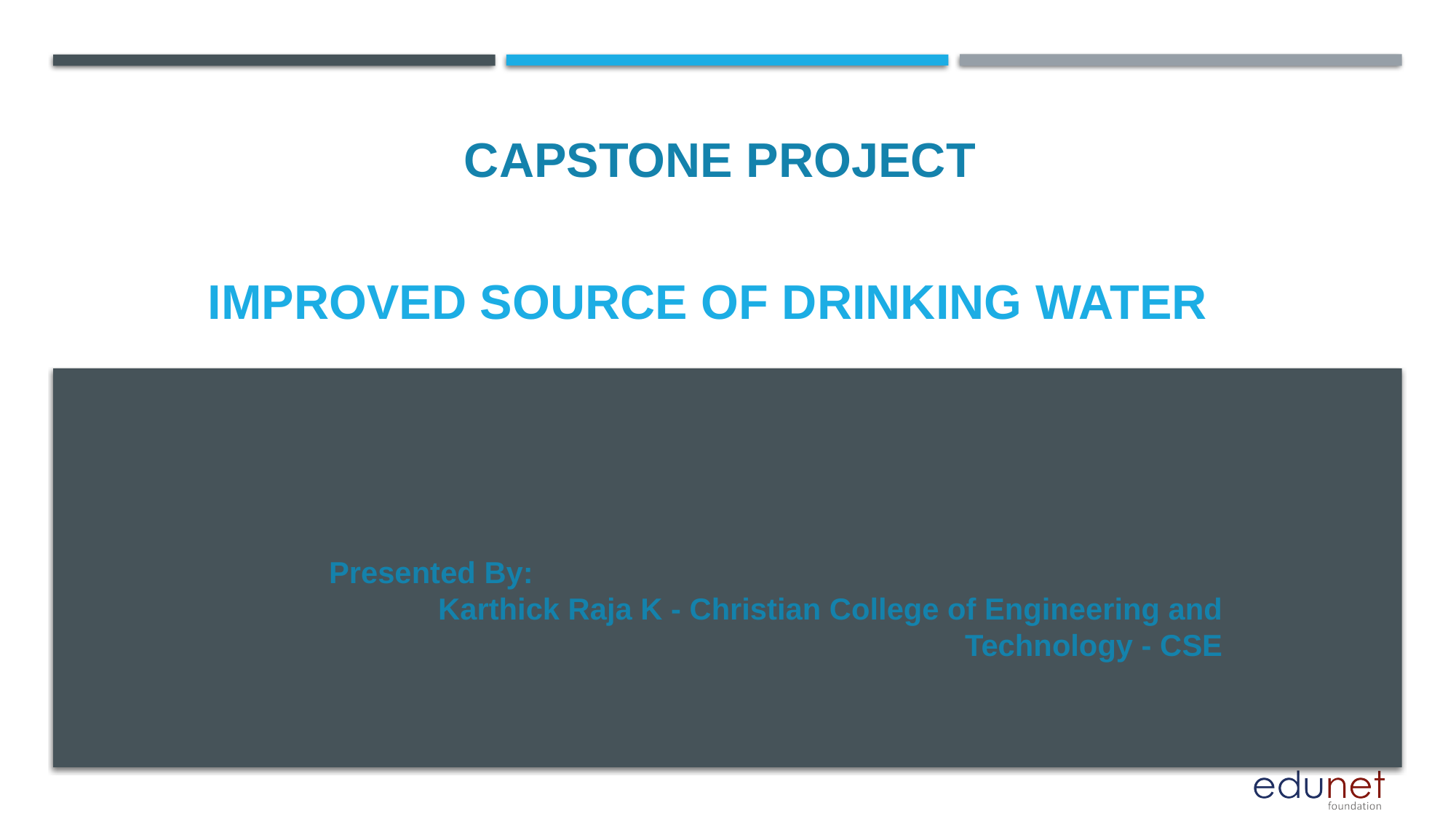

CAPSTONE PROJECT
# Improved Source of Drinking Water
Presented By:
	Karthick Raja K - Christian College of Engineering and
                                                                            Technology - CSE